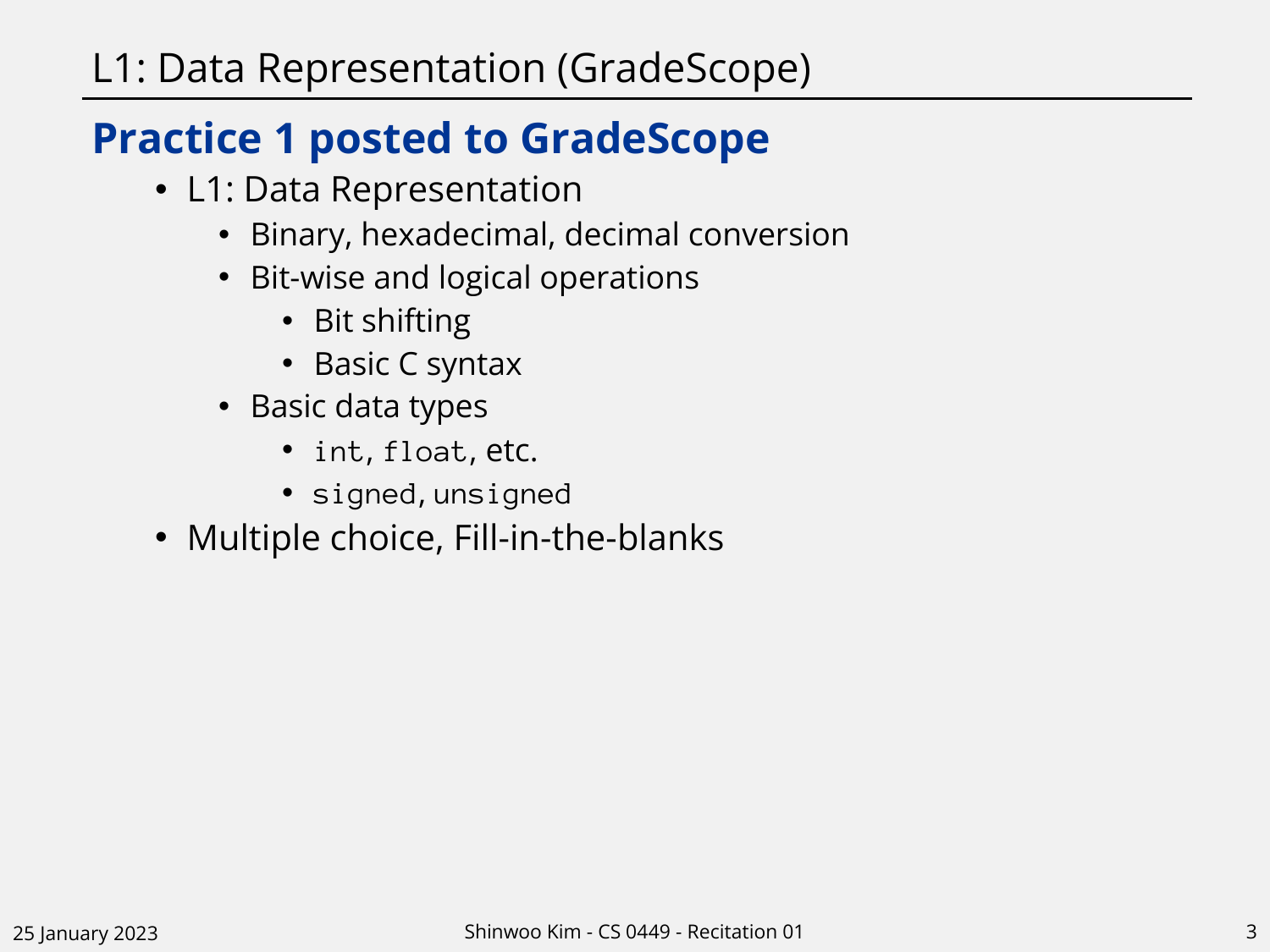

# L1: Data Representation (GradeScope)
Practice 1 posted to GradeScope
L1: Data Representation
Binary, hexadecimal, decimal conversion
Bit-wise and logical operations
Bit shifting
Basic C syntax
Basic data types
int, float, etc.
signed, unsigned
Multiple choice, Fill-in-the-blanks
25 January 2023
Shinwoo Kim - CS 0449 - Recitation 01
3